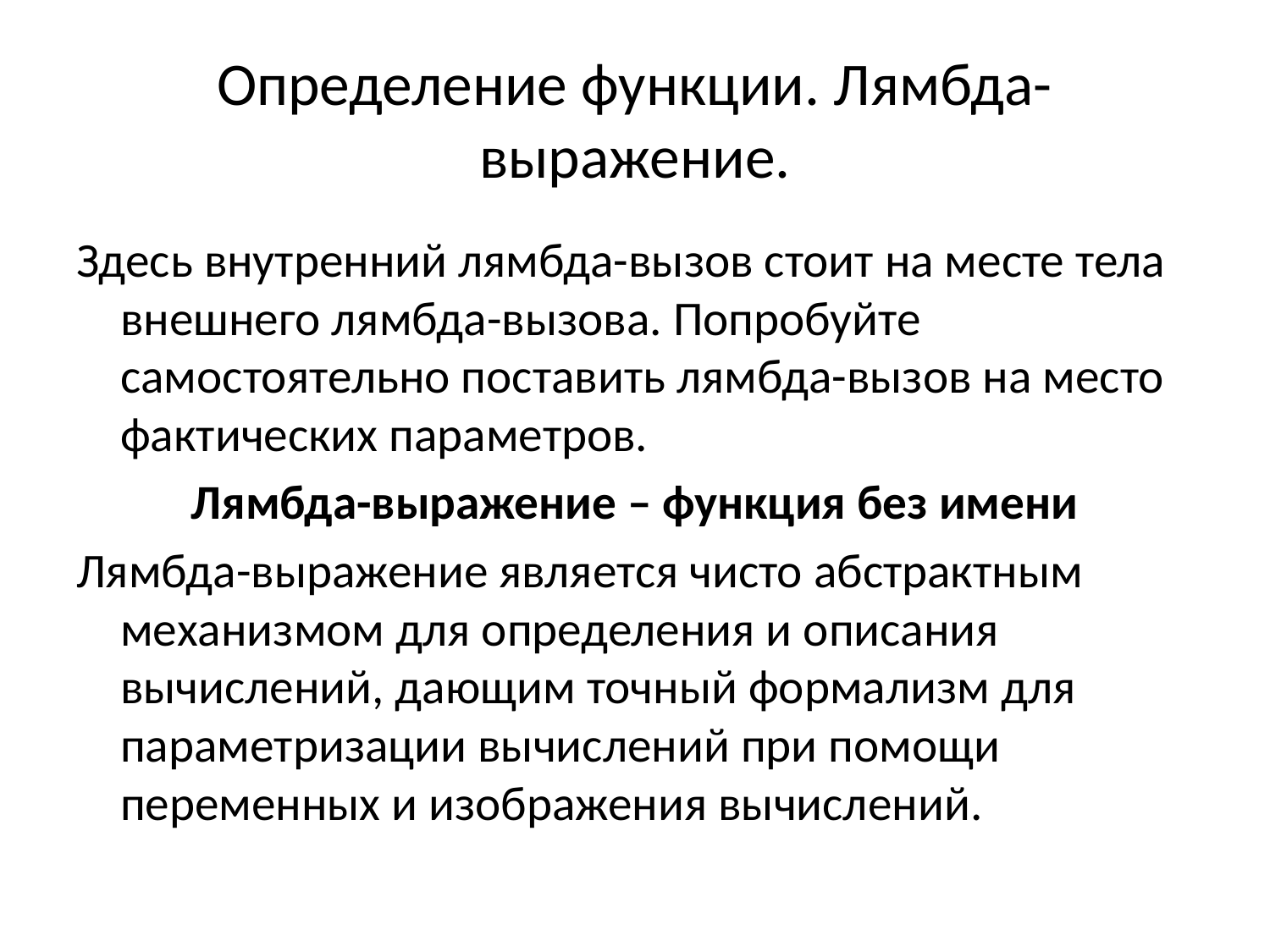

# Определение функции. Лямбда-выражение.
Здесь внутренний лямбда-вызов стоит на месте тела внешнего лямбда-вызова. Попробуйте самостоятельно поставить лямбда-вызов на место фактических параметров.
Лямбда-выражение – функция без имени
Лямбда-выражение является чисто абстрактным механизмом для определения и описания вычислений, дающим точный формализм для параметризации вычислений при помощи переменных и изображения вычислений.